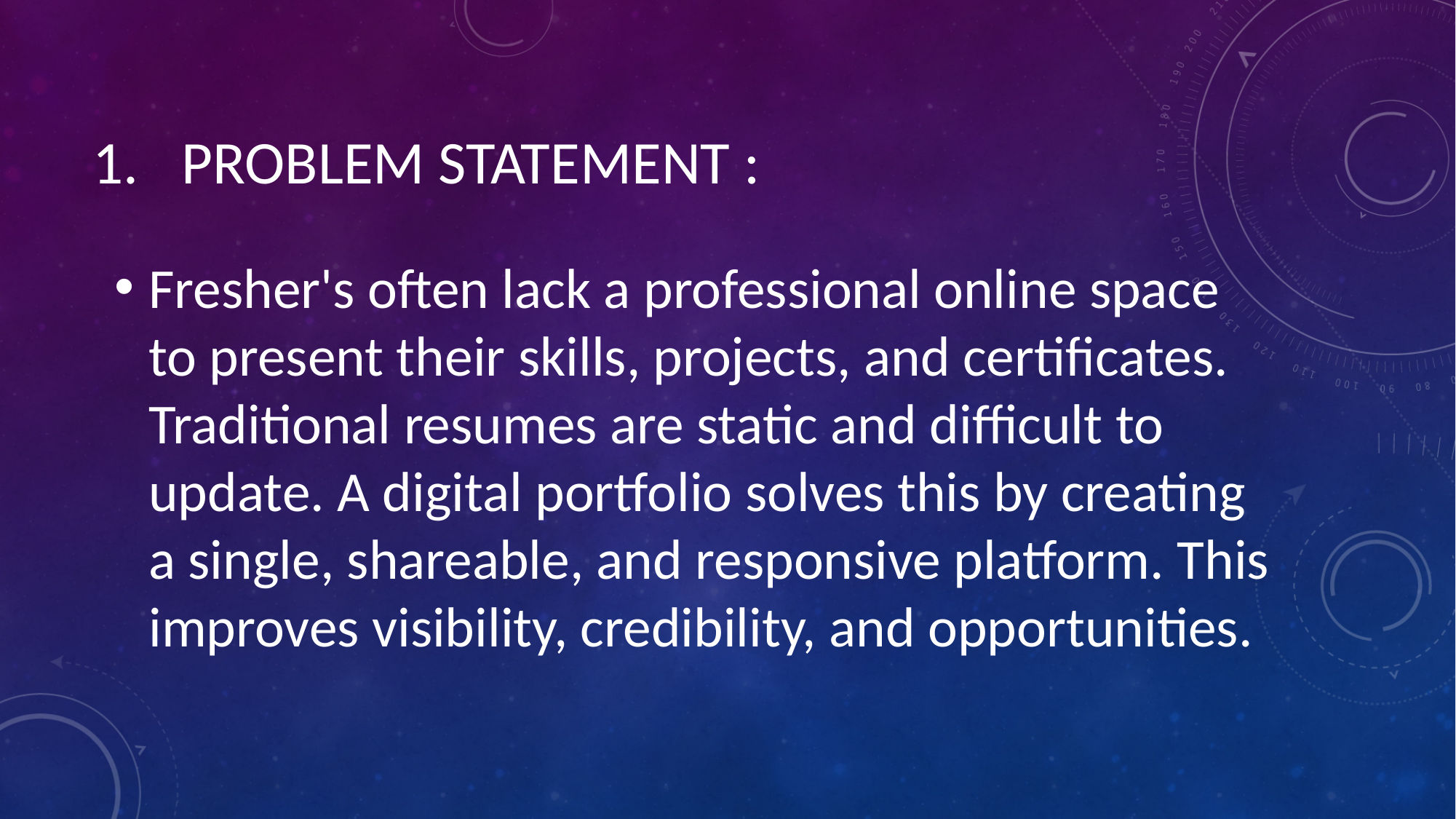

# Problem statement :
Fresher's often lack a professional online space to present their skills, projects, and certificates. Traditional resumes are static and difficult to update. A digital portfolio solves this by creating a single, shareable, and responsive platform. This improves visibility, credibility, and opportunities.